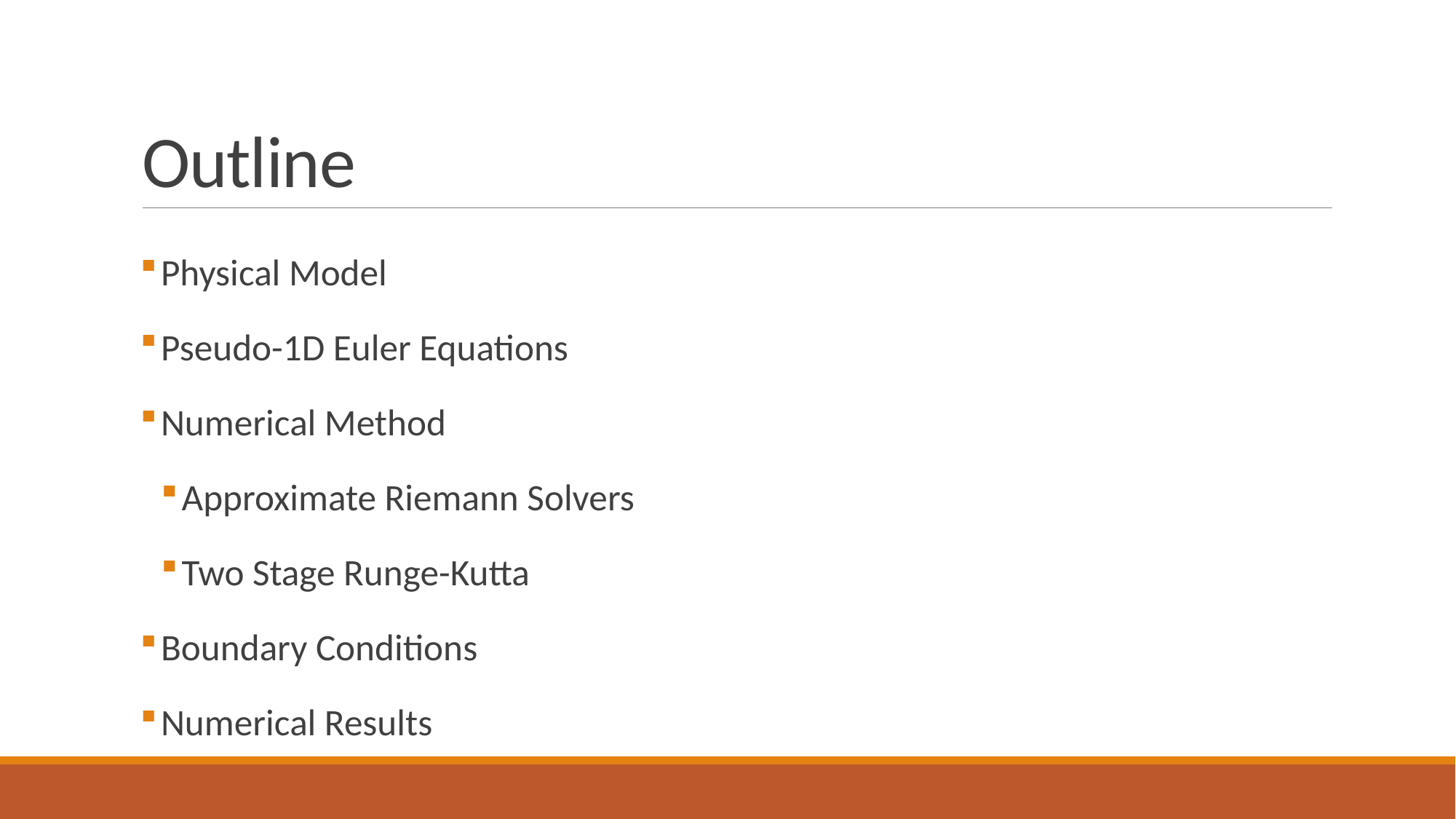

# Outline
Physical Model
Pseudo-1D Euler Equations
Numerical Method
Approximate Riemann Solvers
Two Stage Runge-Kutta
Boundary Conditions
Numerical Results